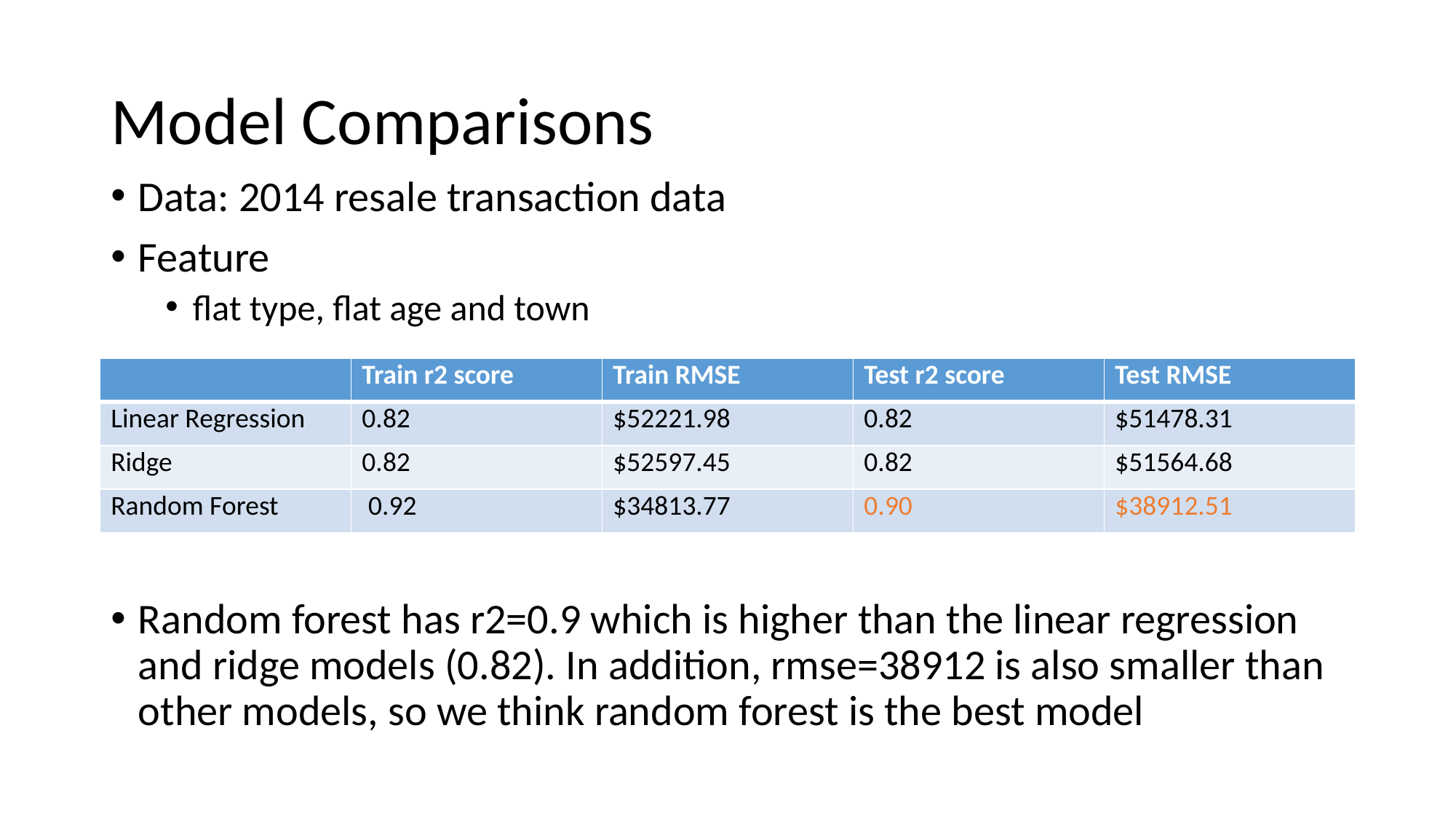

# Model Comparisons
Data: 2014 resale transaction data
Feature
flat type, flat age and town

|  | Train r2 score | Train RMSE | Test r2 score | Test RMSE |
| --- | --- | --- | --- | --- |
| Linear Regression | 0.82 | $52221.98 | 0.82 | $51478.31 |
| Ridge | 0.82 | $52597.45 | 0.82 | $51564.68 |
| Random Forest | 0.92 | $34813.77 | 0.90 | $38912.51 |

Random forest has r2=0.9 which is higher than the linear regression and ridge models (0.82). In addition, rmse=38912 is also smaller than other models, so we think random forest is the best model